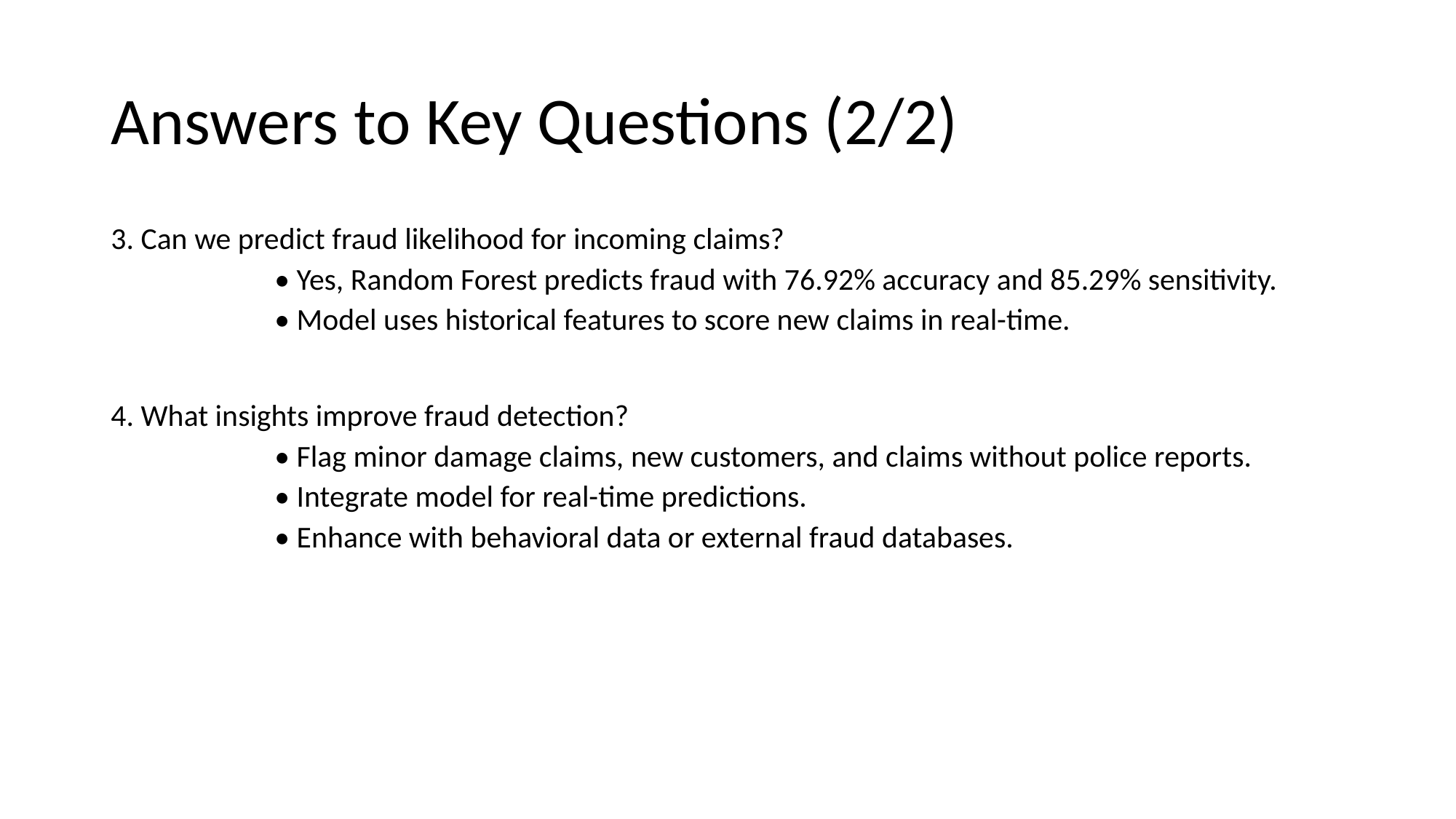

# Answers to Key Questions (2/2)
3. Can we predict fraud likelihood for incoming claims?
	• Yes, Random Forest predicts fraud with 76.92% accuracy and 85.29% sensitivity.
	• Model uses historical features to score new claims in real-time.

4. What insights improve fraud detection?
	• Flag minor damage claims, new customers, and claims without police reports.
	• Integrate model for real-time predictions.
	• Enhance with behavioral data or external fraud databases.